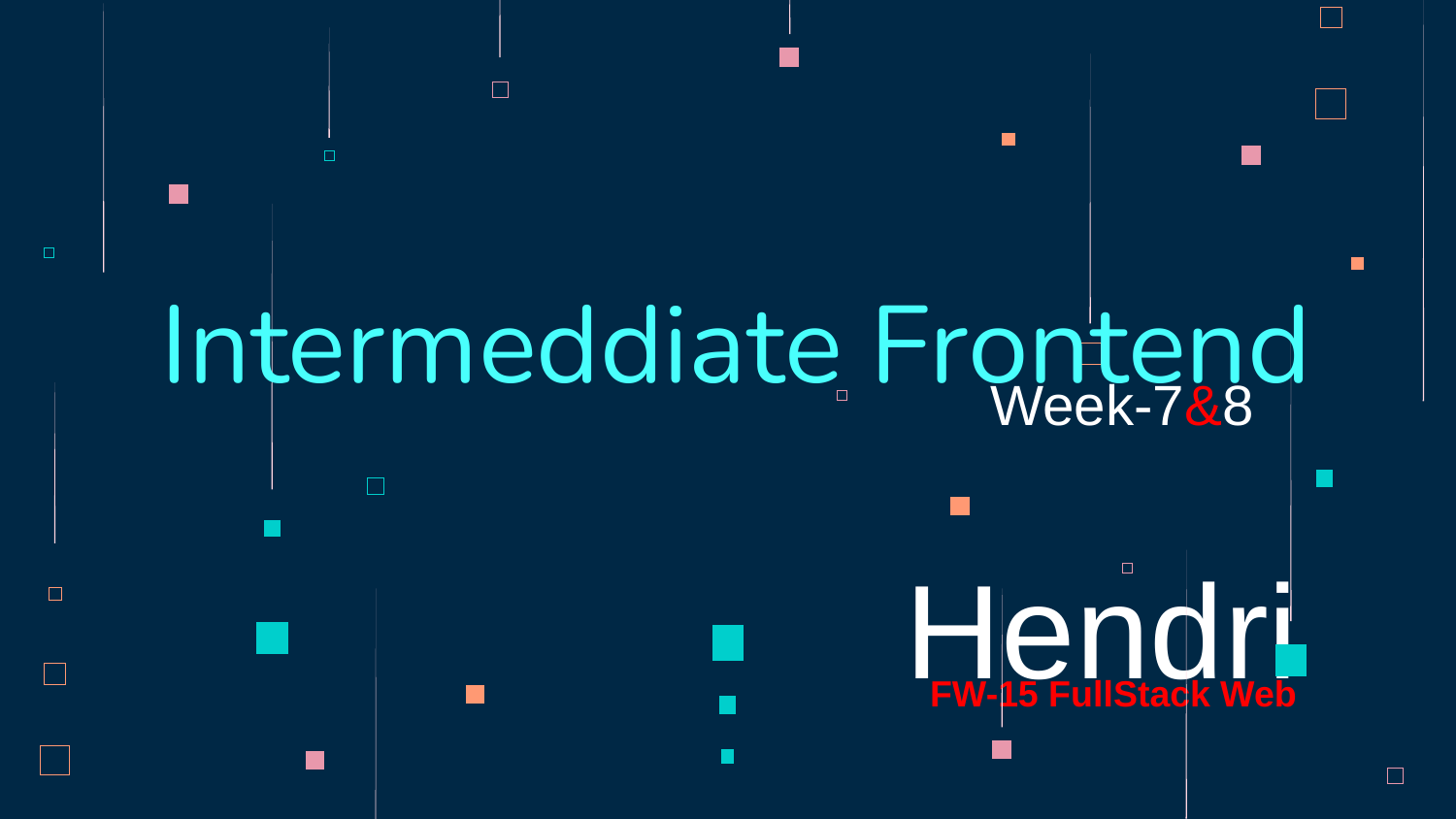

Intermeddiate Frontend

Week-7&8

# Hendri

FW-15 FullStack Web